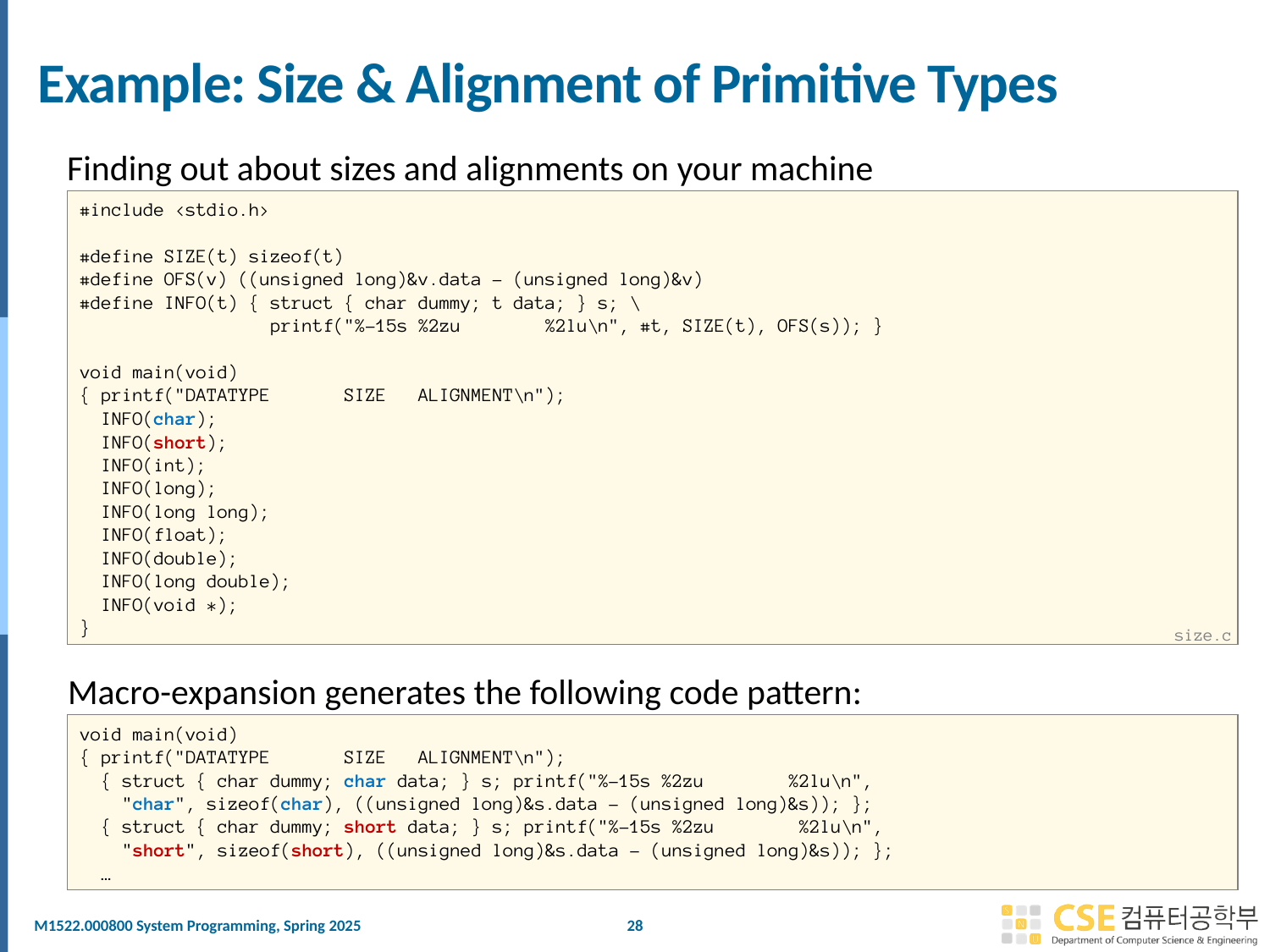

# Example: Size & Alignment of Primitive Types
Finding out about sizes and alignments on your machine
#include <stdio.h>

#define SIZE(t) sizeof(t)
#define OFS(v) ((unsigned long)&v.data - (unsigned long)&v)
#define INFO(t) { struct { char dummy; t data; } s; \
                  printf("%-15s %2zu        %2lu\n", #t, SIZE(t), OFS(s)); }

void main(void)
{ printf("DATATYPE       SIZE   ALIGNMENT\n");
  INFO(char);
  INFO(short);
  INFO(int);
  INFO(long);
  INFO(long long);
  INFO(float);
  INFO(double);
  INFO(long double);
  INFO(void *);
}
size.c
Macro-expansion generates the following code pattern:
void main(void)
{ printf("DATATYPE       SIZE   ALIGNMENT\n");
  { struct { char dummy; char data; } s; printf("%-15s %2zu        %2lu\n",
    "char", sizeof(char), ((unsigned long)&s.data - (unsigned long)&s)); };
  { struct { char dummy; short data; } s; printf("%-15s %2zu        %2lu\n",
    "short", sizeof(short), ((unsigned long)&s.data - (unsigned long)&s)); };
  …